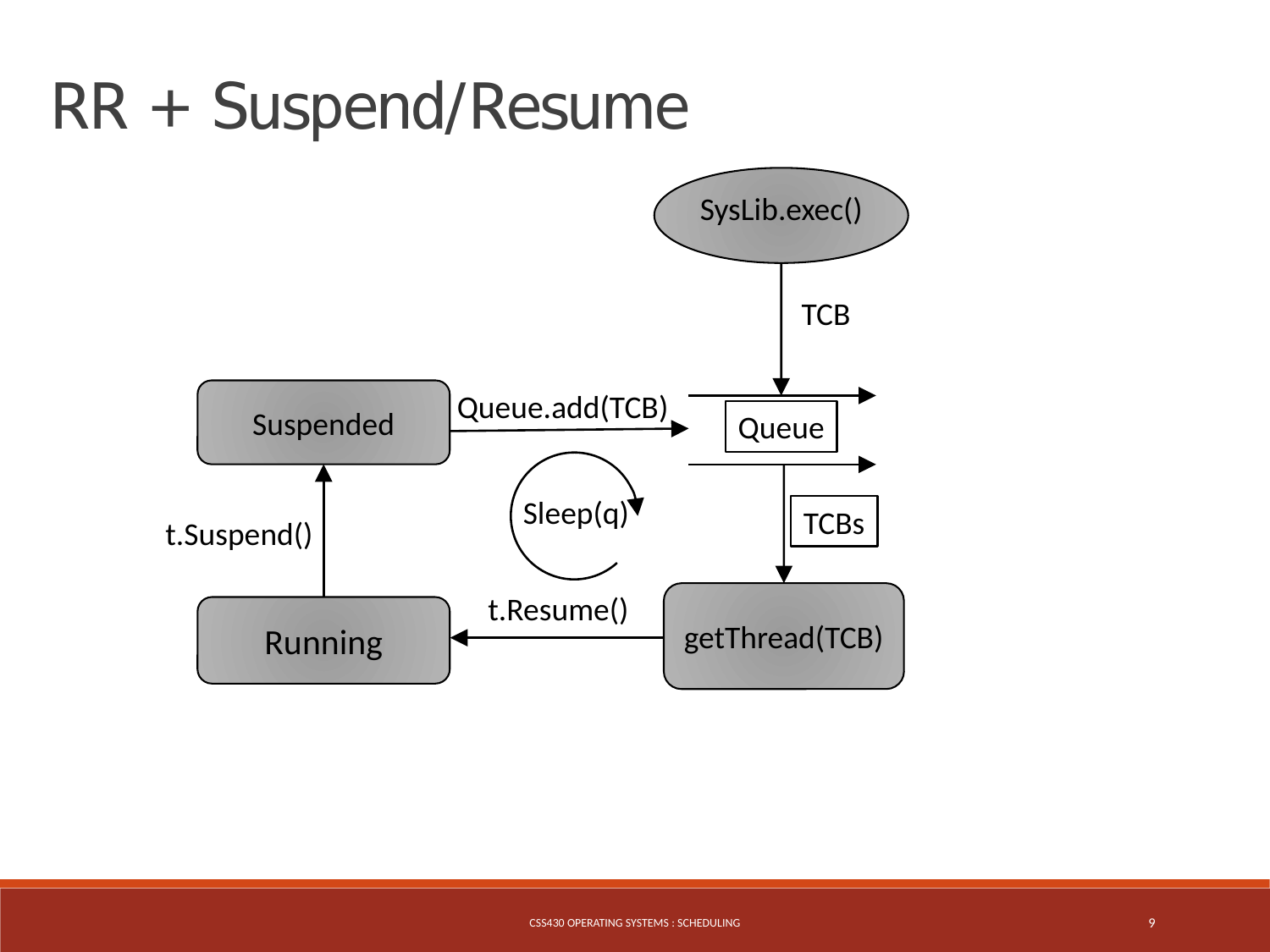

RR + Suspend/Resume

SysLib.exec()
TCB
Queue.add(TCB)
Suspended
Queue

Sleep(q)
TCBs
t.Suspend()
t.Resume()
getThread(TCB)
Running
CSS430 Operating Systems : Scheduling
9